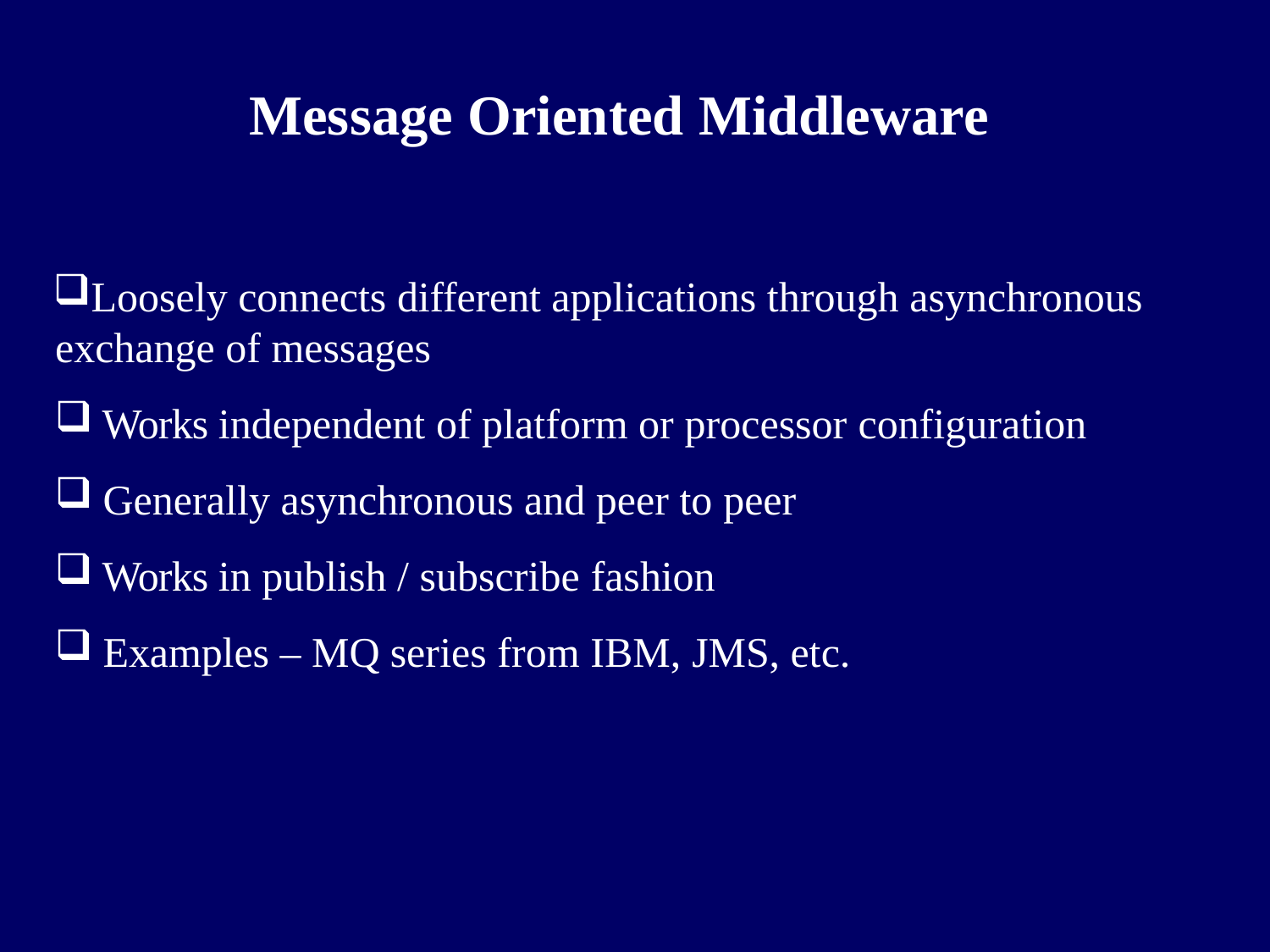

# Message Oriented Middleware
Loosely connects different applications through asynchronous  exchange of messages
Works independent of platform or processor configuration
Generally asynchronous and peer to peer
Works in publish / subscribe fashion
Examples – MQ series from IBM, JMS, etc.